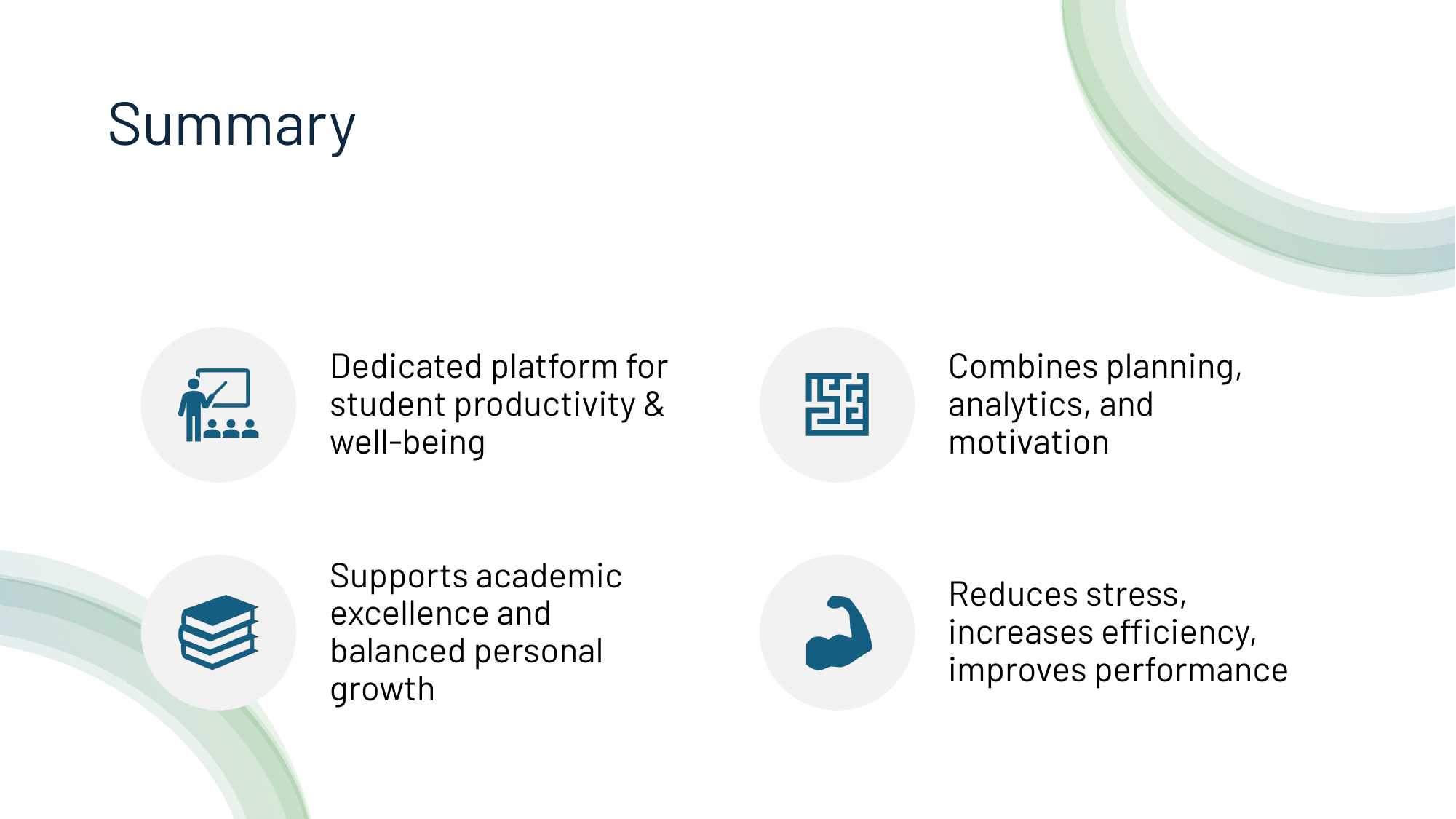

# Summary
Dedicated platform for student productivity & well-being
Combines planning, analytics, and motivation
Supports academic excellence and balanced personal growth
Reduces stress, increases efficiency, improves performance